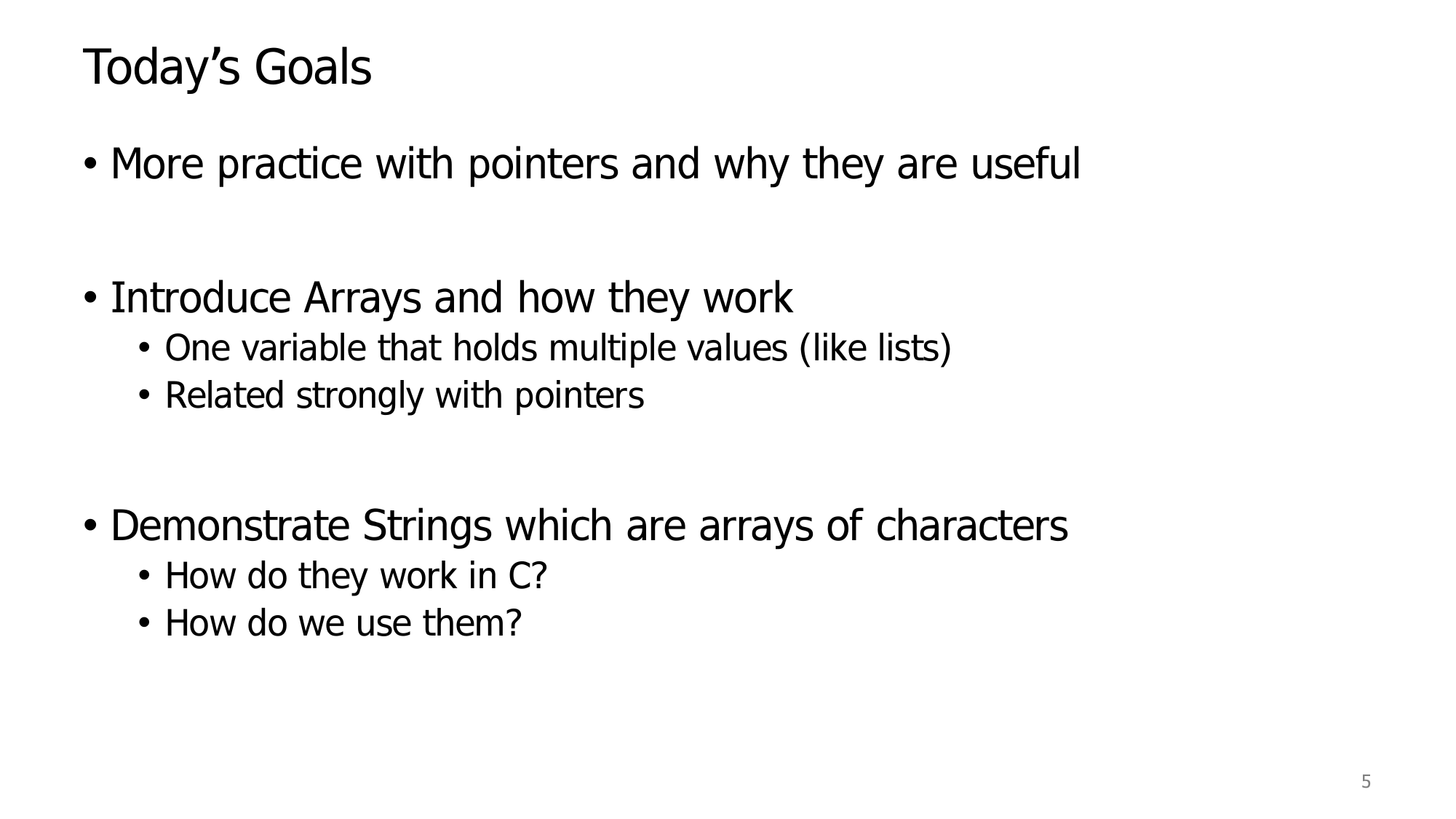

# Today’s Goals
More practice with pointers and why they are useful

Introduce Arrays and how they work
One variable that holds multiple values (like lists)
Related strongly with pointers

Demonstrate Strings which are arrays of characters
How do they work in C?
How do we use them?
5